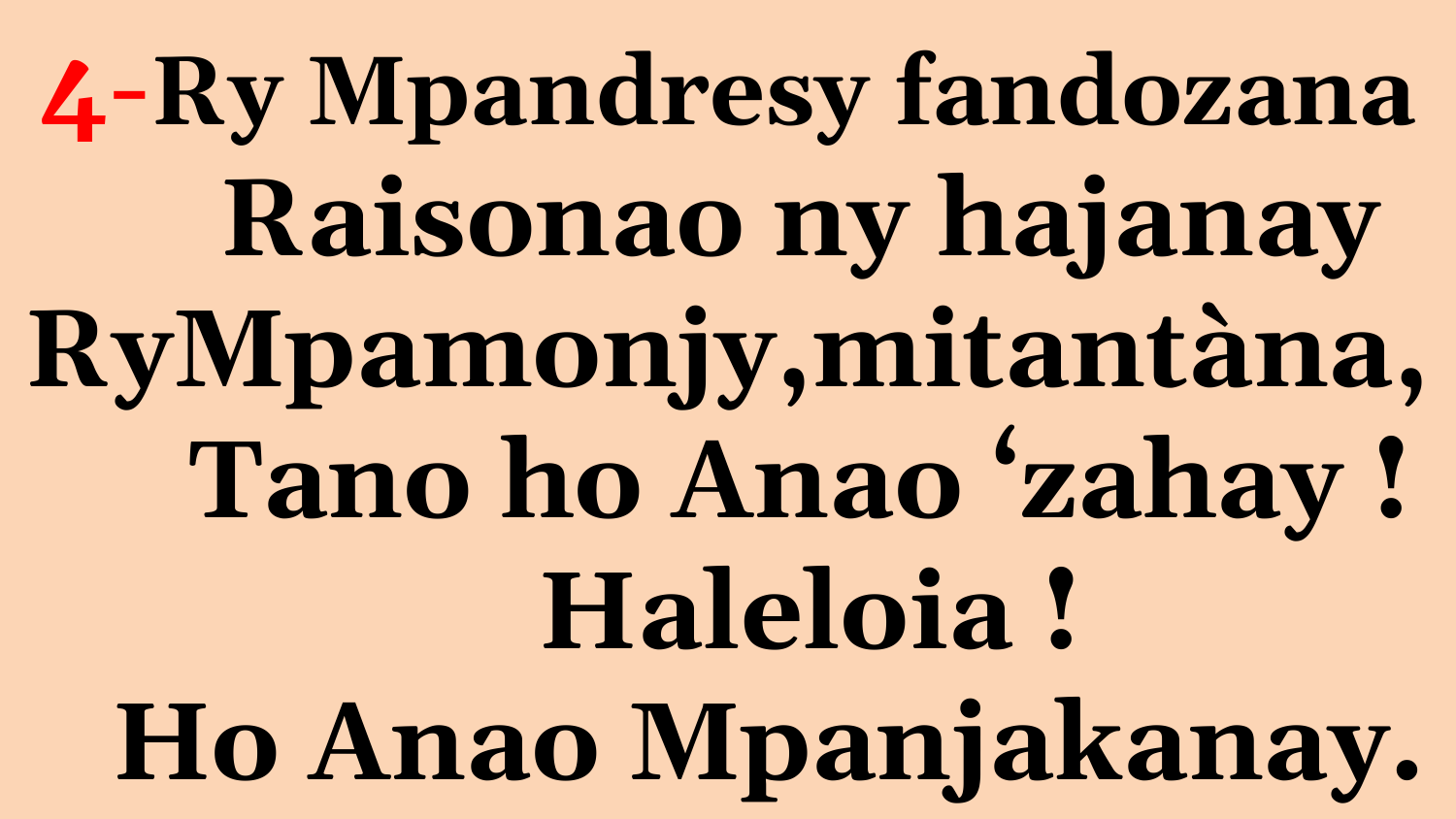

# 4-Ry Mpandresy fandozana Raisonao ny hajanay RyMpamonjy,mitantàna, Tano ho Anao ‘zahay ! Haleloia ! Ho Anao Mpanjakanay.